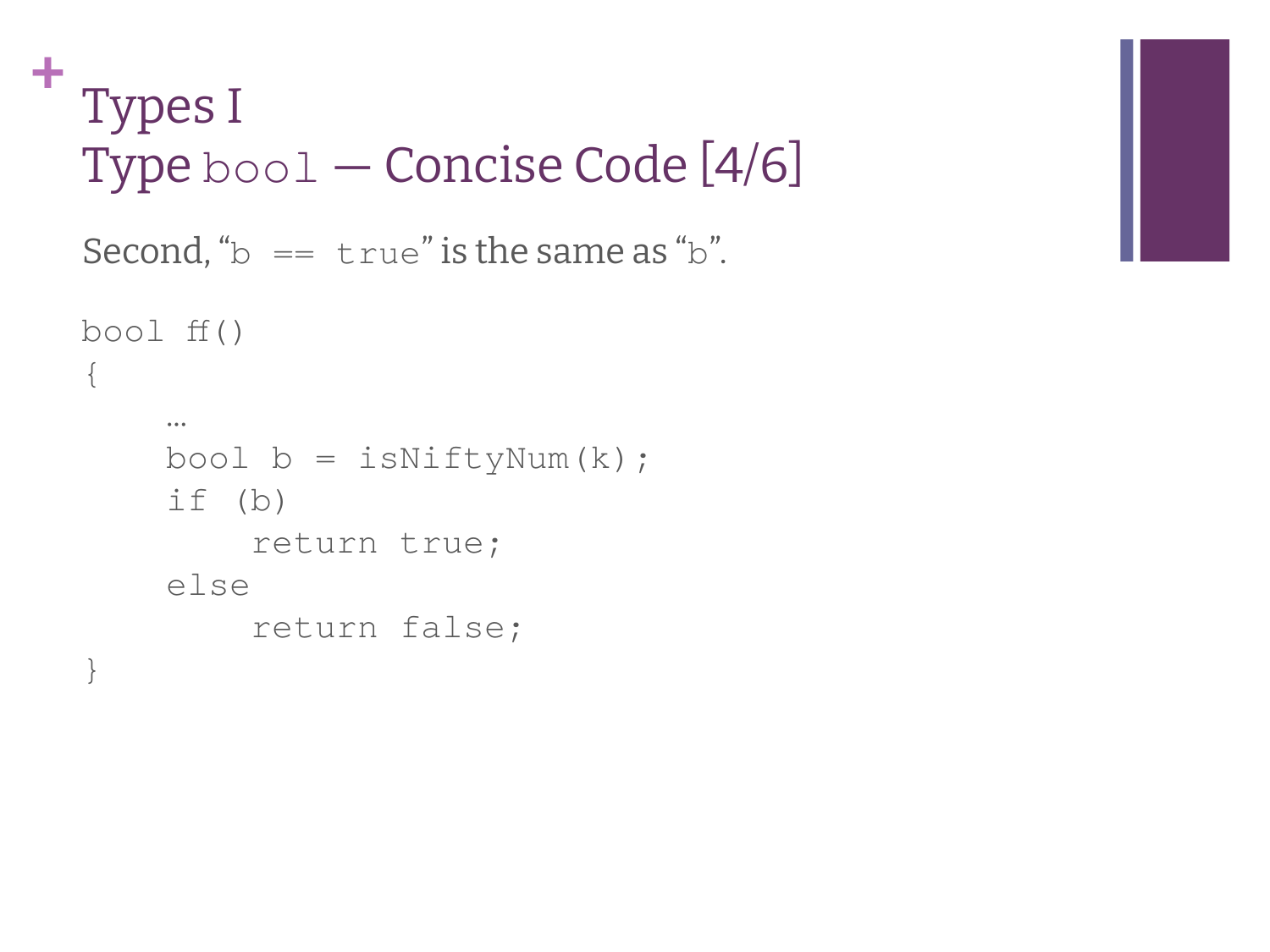

# Types I Type bool — Concise Code [4/6]
Second, “b == true” is the same as “b”.
bool ff()
{
    …
    bool b = isNiftyNum(k);
    if (b)
        return true;
    else
        return false;
}